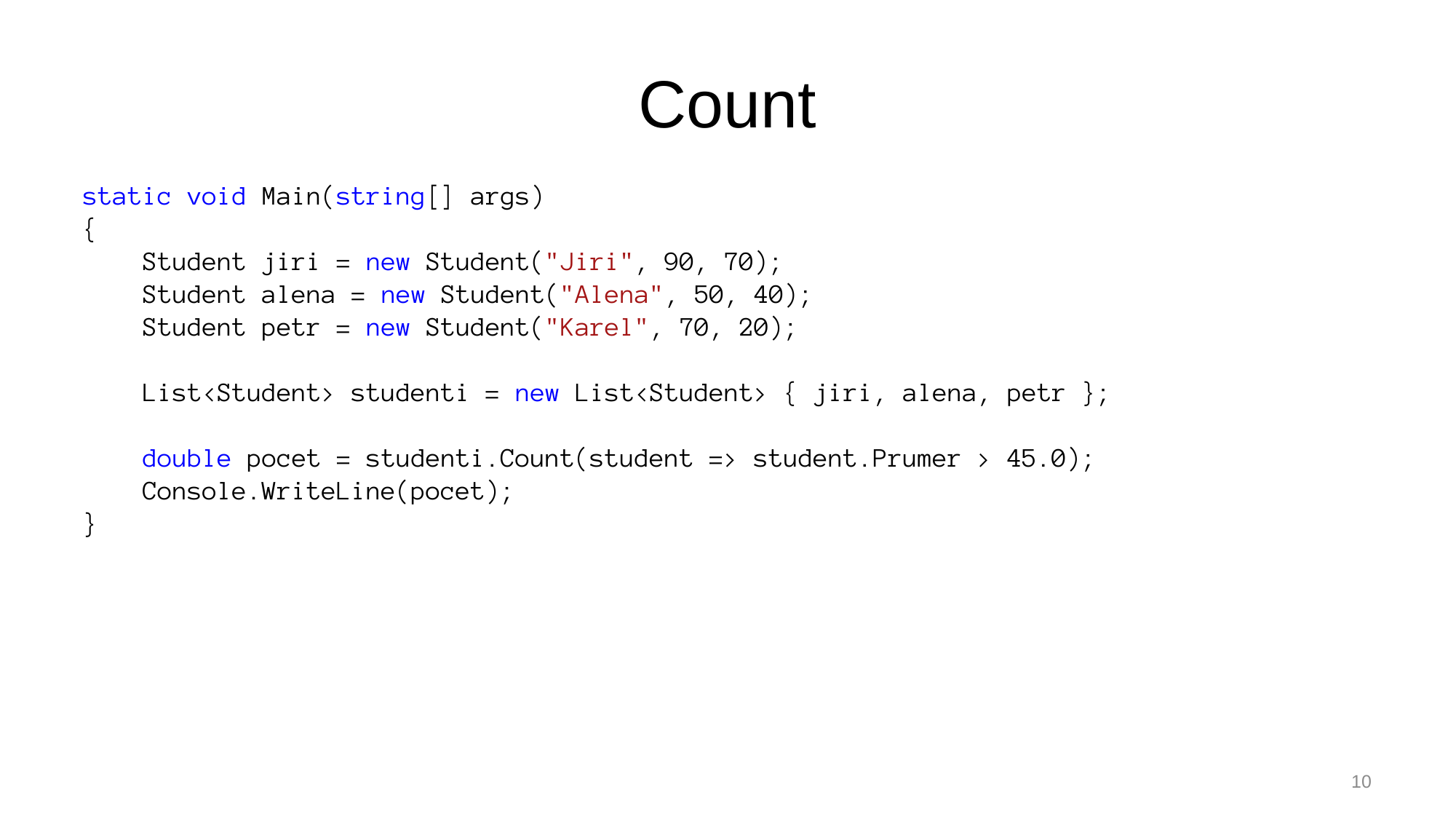

# Count
static void Main(string[] args)
{
    Student jiri = new Student("Jiri", 90, 70);
    Student alena = new Student("Alena", 50, 40);
    Student petr = new Student("Karel", 70, 20);

    List<Student> studenti = new List<Student> { jiri, alena, petr };

    double pocet = studenti.Count(student => student.Prumer > 45.0);
    Console.WriteLine(pocet);
}
10